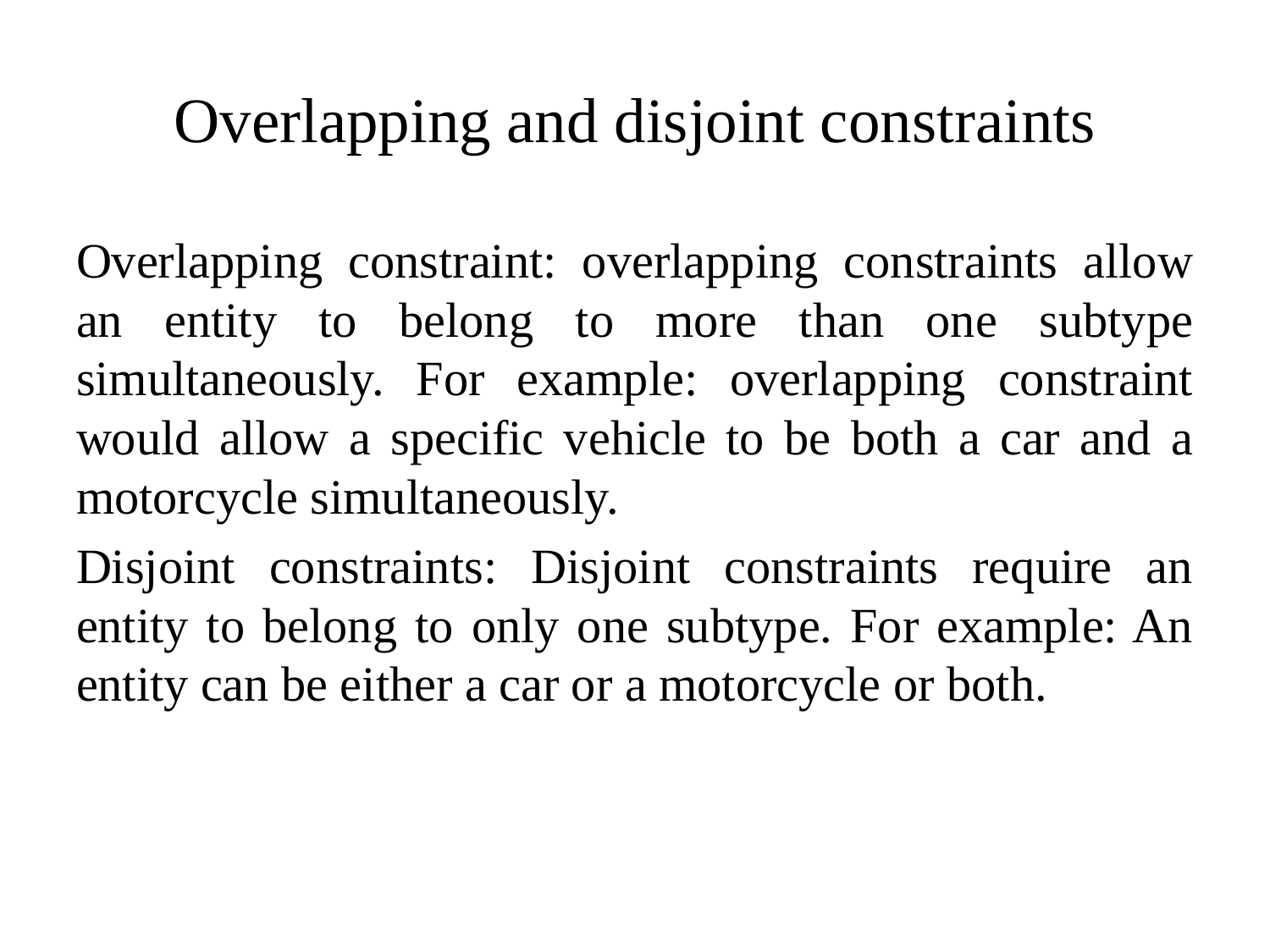

# Overlapping and disjoint constraints
Overlapping constraint: overlapping constraints allow an entity to belong to more than one subtype simultaneously. For example: overlapping constraint would allow a specific vehicle to be both a car and a motorcycle simultaneously.
Disjoint constraints: Disjoint constraints require an entity to belong to only one subtype. For example: An entity can be either a car or a motorcycle or both.